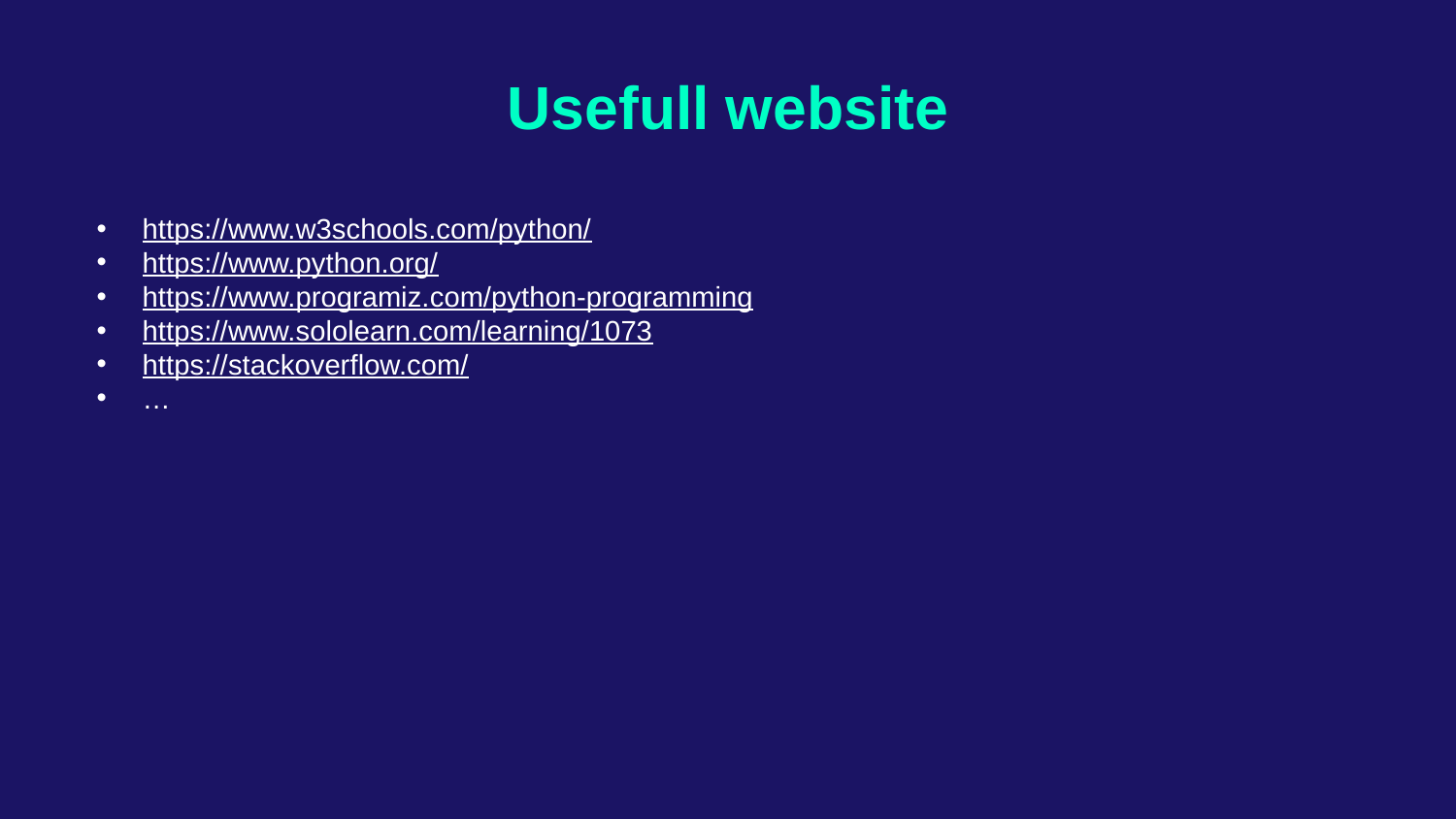

# Usefull website
https://www.w3schools.com/python/
https://www.python.org/
https://www.programiz.com/python-programming
https://www.sololearn.com/learning/1073
https://stackoverflow.com/
…